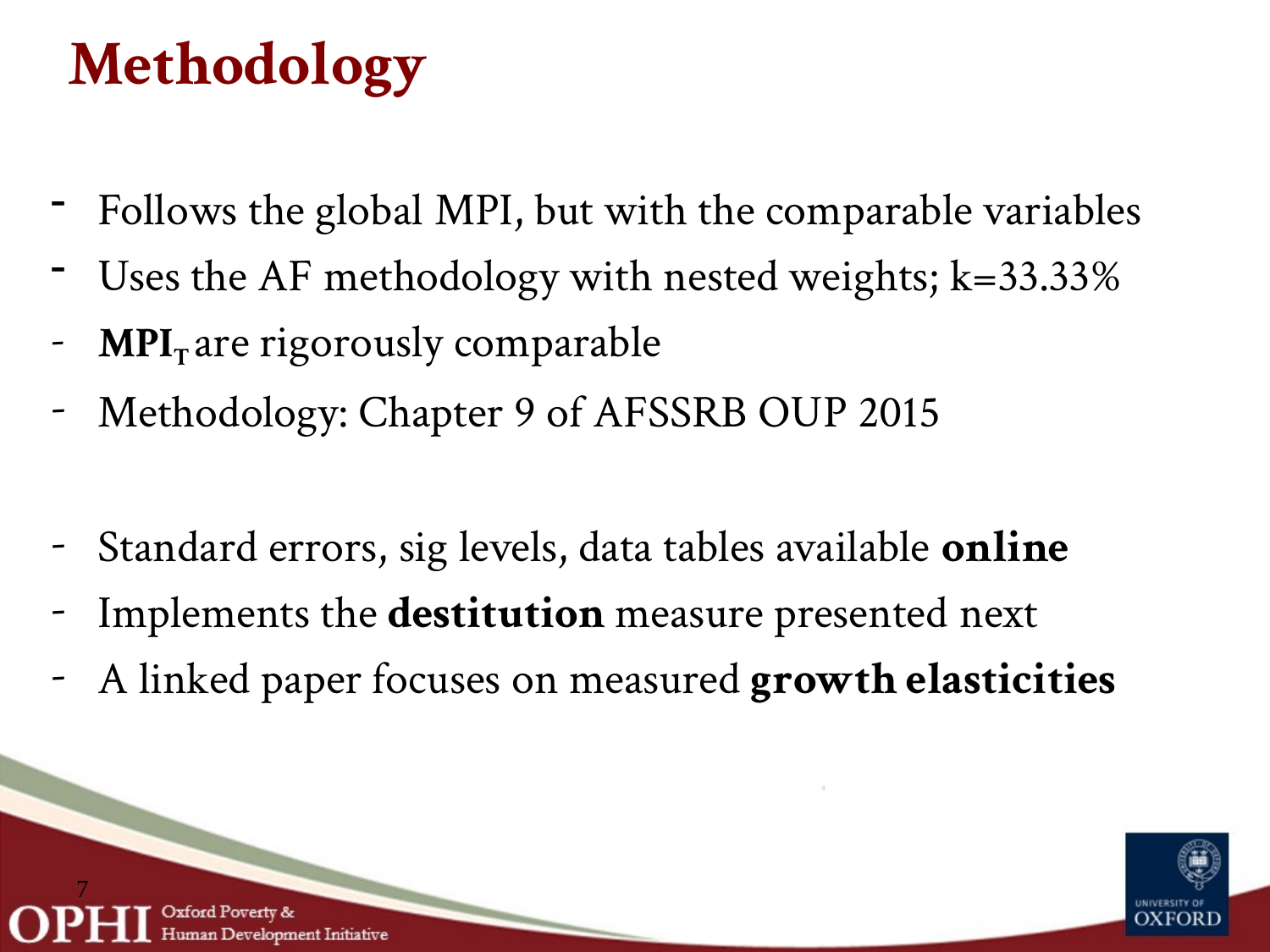

# Methodology
Follows the global MPI, but with the comparable variables
Uses the AF methodology with nested weights; k=33.33%
MPIT are rigorously comparable
Methodology: Chapter 9 of AFSSRB OUP 2015

Standard errors, sig levels, data tables available online
Implements the destitution measure presented next
A linked paper focuses on measured growth elasticities
7